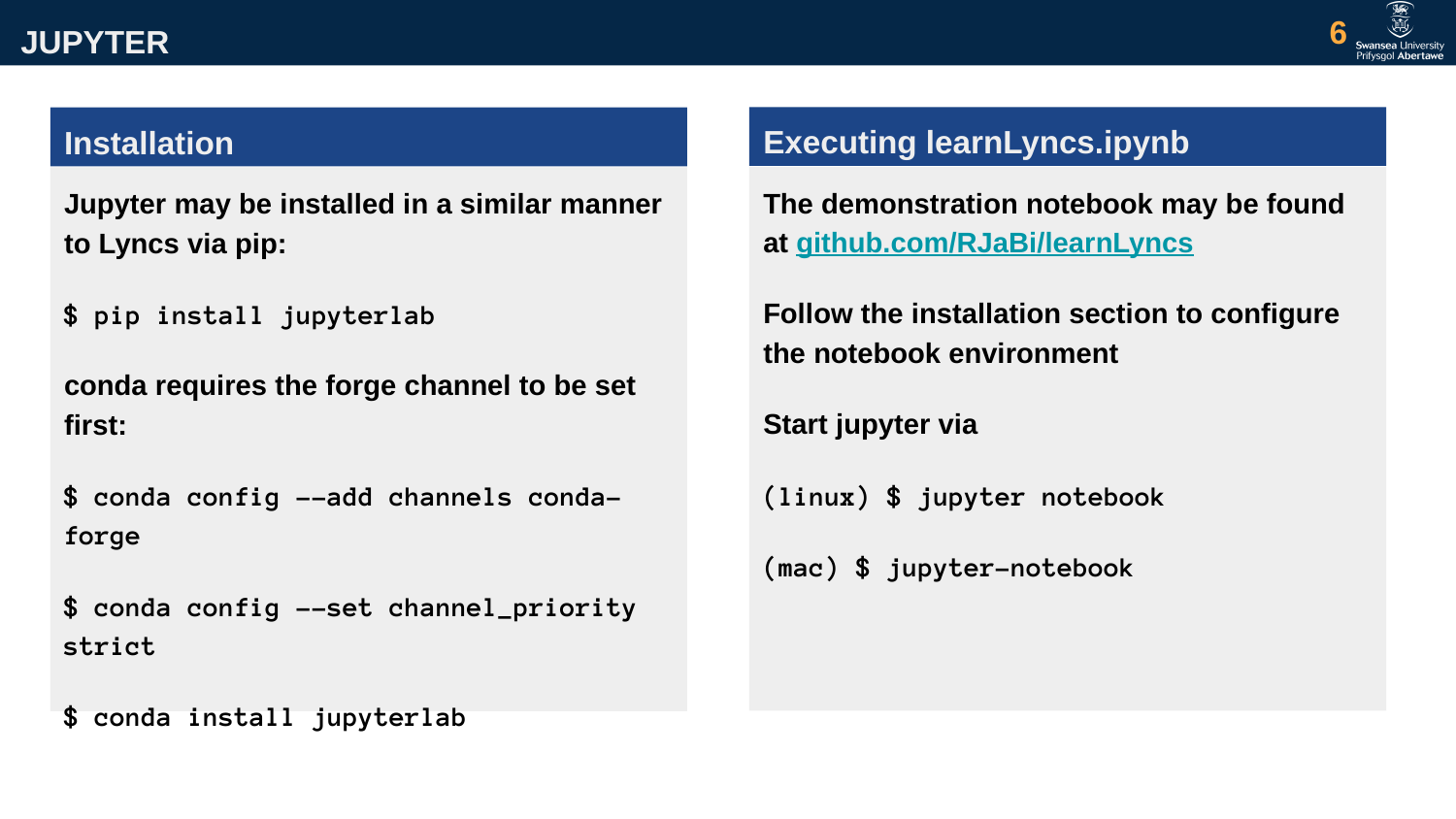

6
JUPYTER
Executing learnLyncs.ipynb
# Installation
The demonstration notebook may be found at github.com/RJaBi/learnLyncs
Follow the installation section to configure the notebook environment
Start jupyter via
(linux) $ jupyter notebook
(mac) $ jupyter-notebook

Jupyter may be installed in a similar manner to Lyncs via pip:
$ pip install jupyterlab
conda requires the forge channel to be set first:
$ conda config --add channels conda-forge
$ conda config --set channel_priority strict
$ conda install jupyterlab